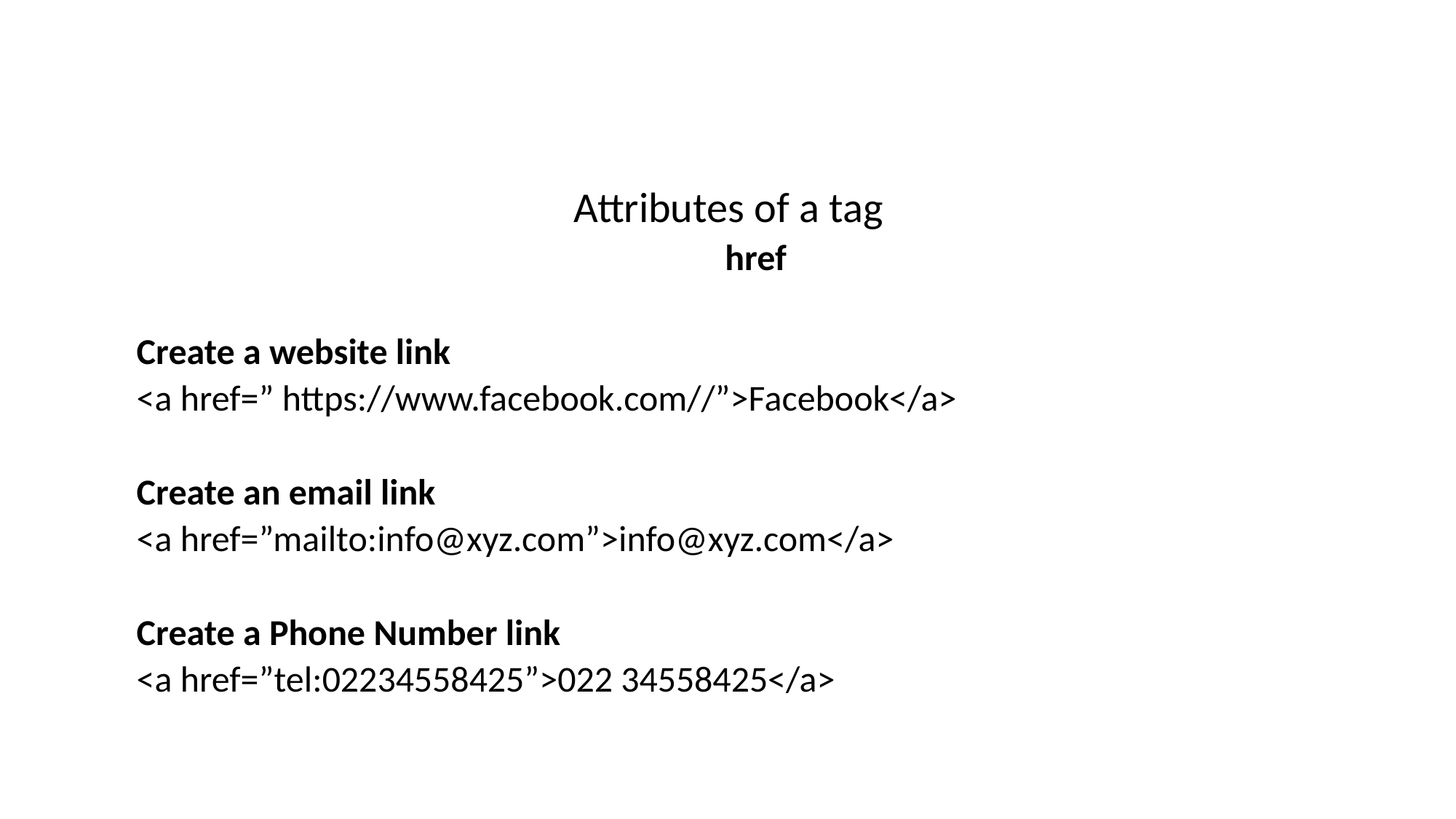

Attributes of a tag
href

Create a website link
<a href=” https://www.facebook.com//”>Facebook</a>

Create an email link
<a href=”mailto:info@xyz.com”>info@xyz.com</a>

Create a Phone Number link
<a href=”tel:02234558425”>022 34558425</a>